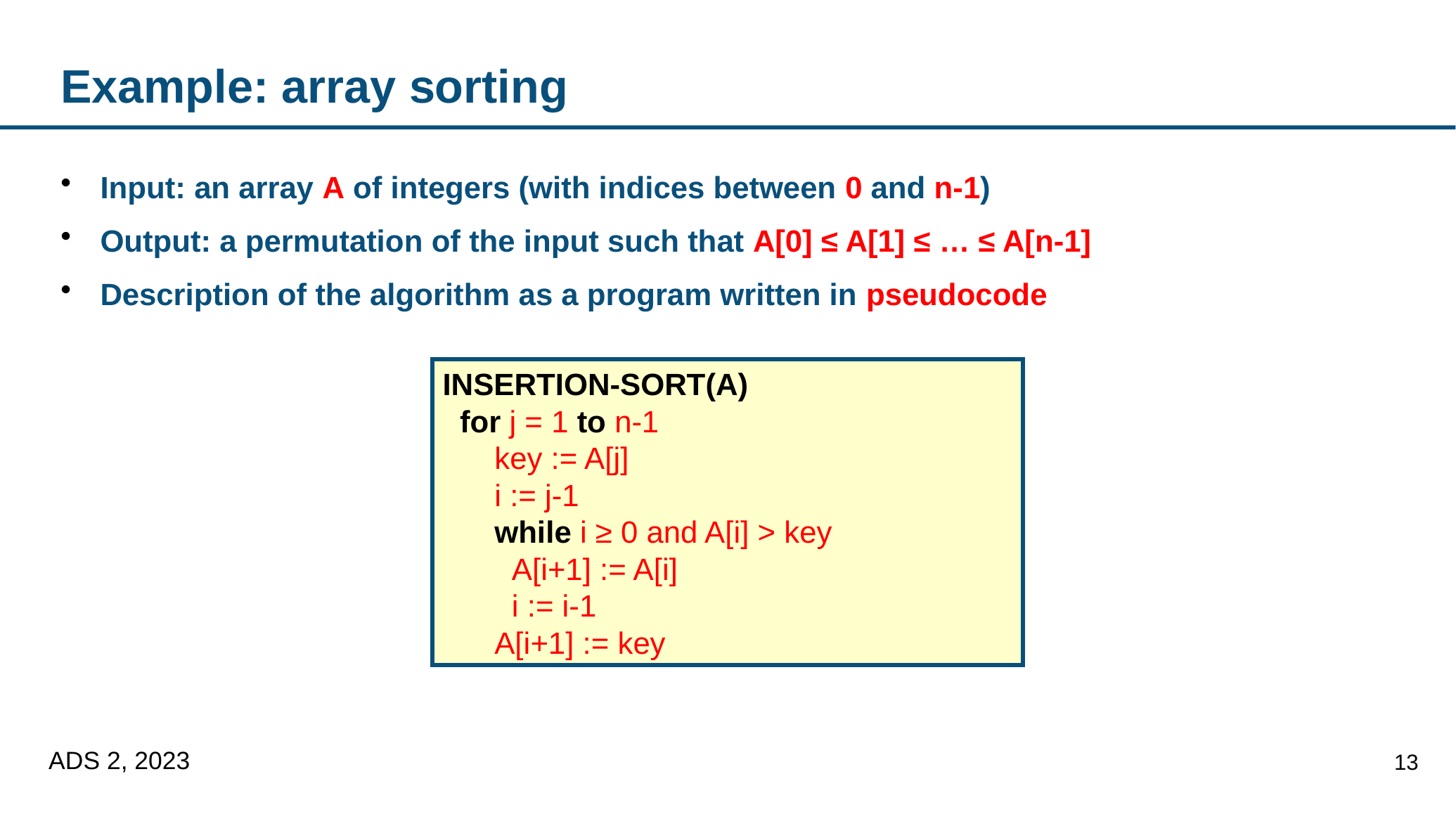

# Example: array sorting
Input: an array A of integers (with indices between 0 and n-1)
Output: a permutation of the input such that A[0] ≤ A[1] ≤ … ≤ A[n-1]
Description of the algorithm as a program written in pseudocode

INSERTION-SORT(A)
  for j = 1 to n-1
   key := A[j]
   i := j-1
   while i ≥ 0 and A[i] > key
     A[i+1] := A[i]
     i := i-1
   A[i+1] := key
ADS 2, 2023
13